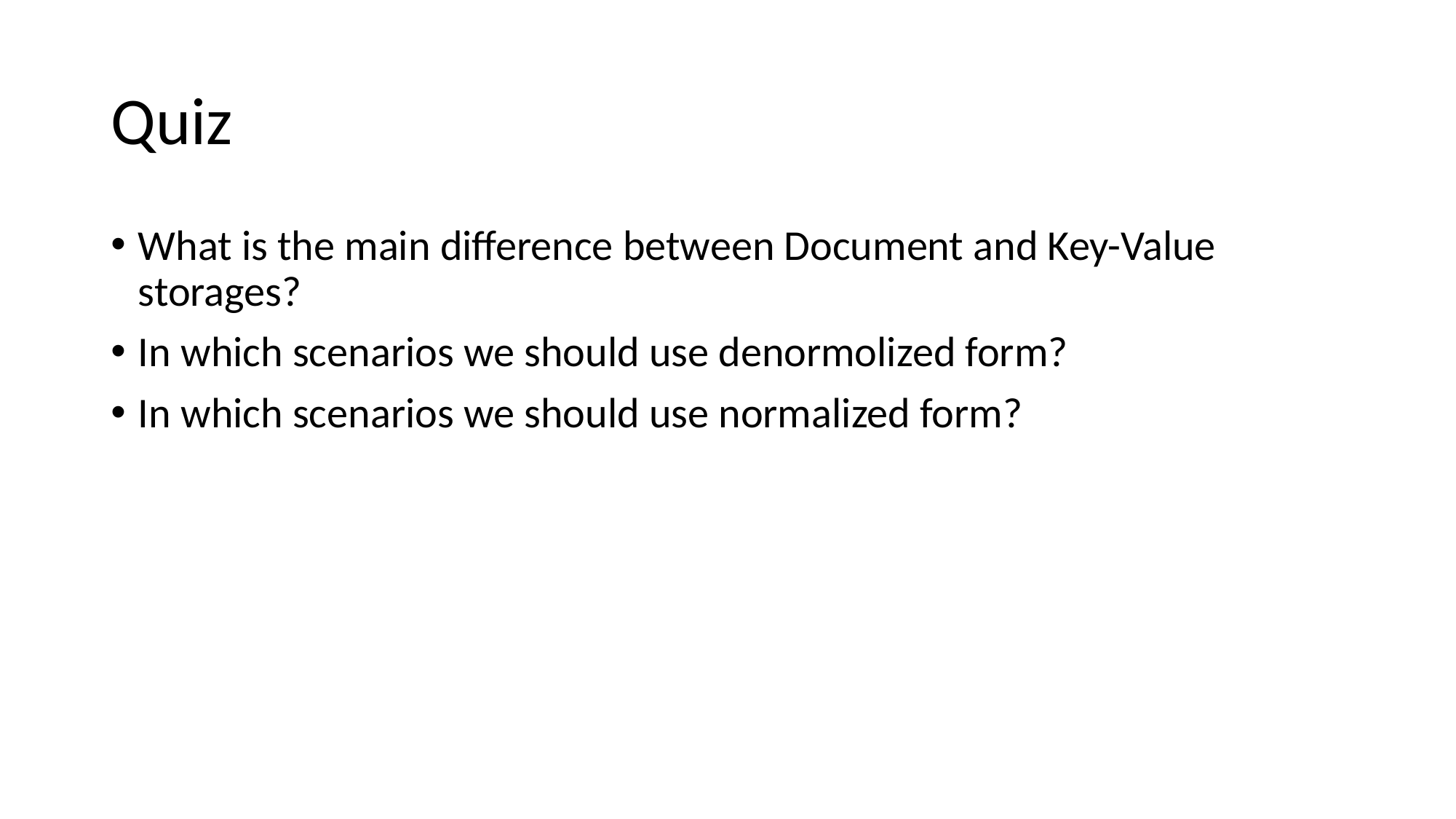

# Quiz
What is the main difference between Document and Key-Value storages?
In which scenarios we should use denormolized form?
In which scenarios we should use normalized form?